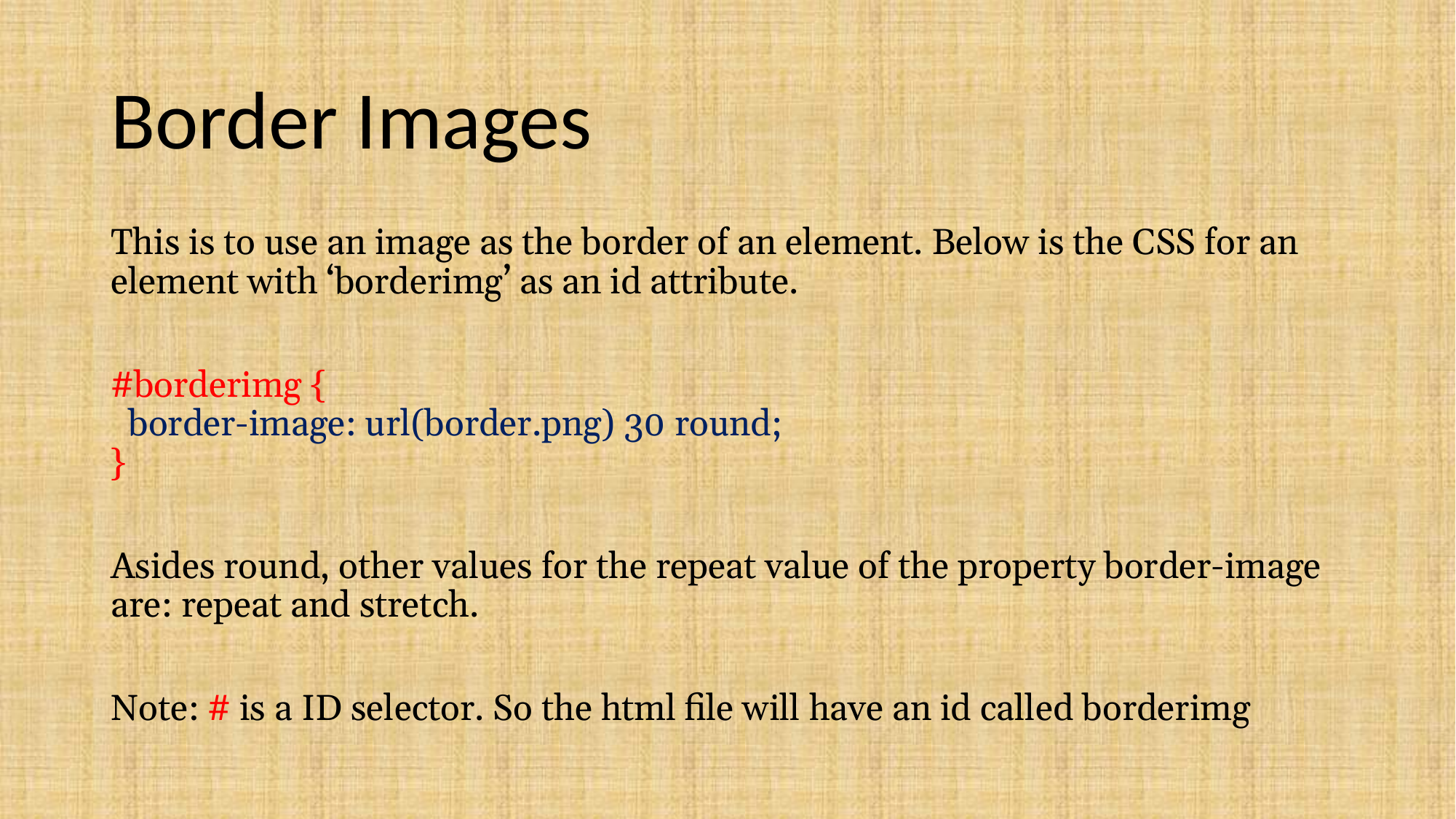

# Border Images
This is to use an image as the border of an element. Below is the CSS for an element with ‘borderimg’ as an id attribute.

#borderimg { 
  border-image: url(border.png) 30 round;
}

Asides round, other values for the repeat value of the property border-image are: repeat and stretch.

Note: # is a ID selector. So the html file will have an id called borderimg